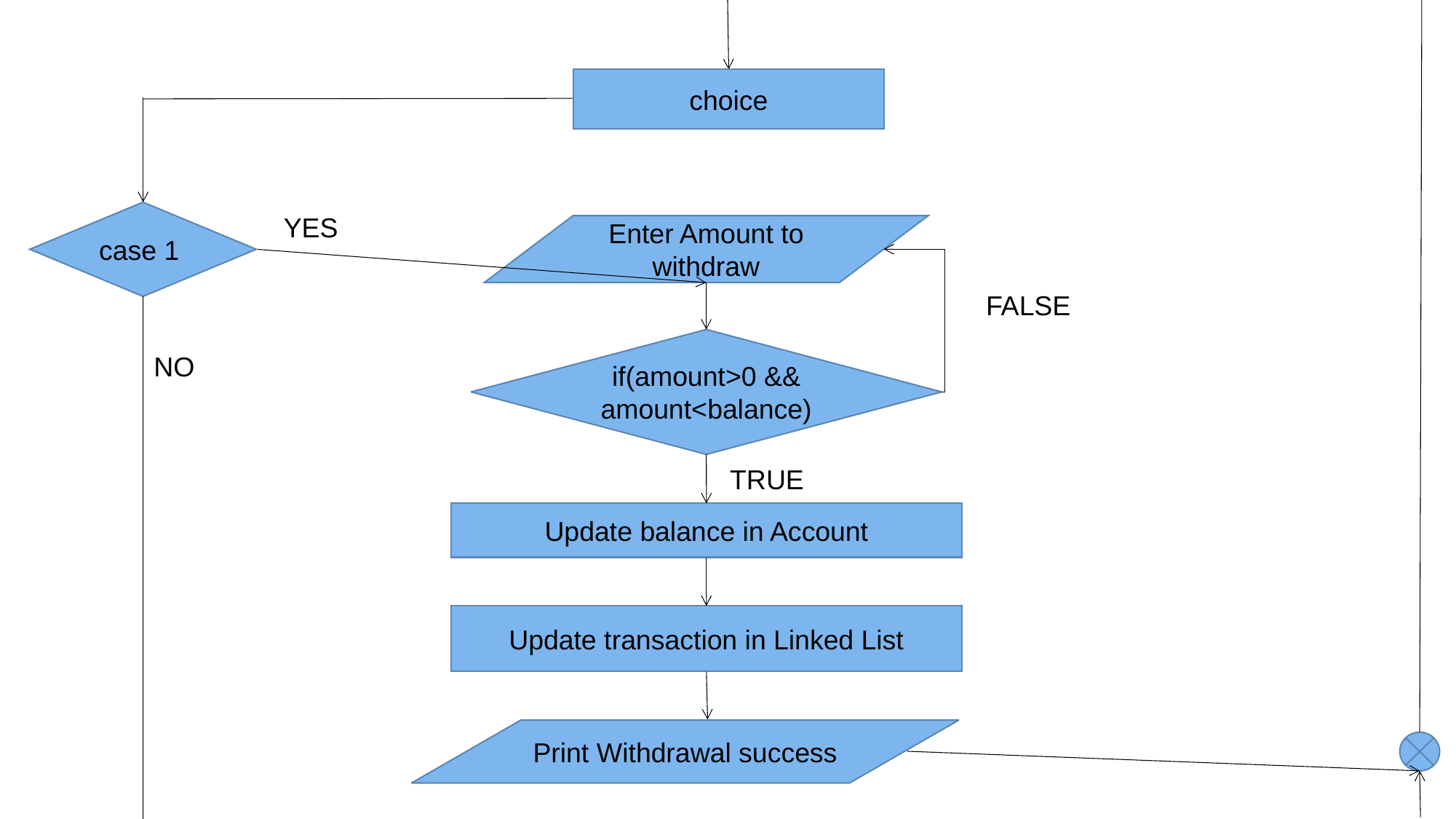

choice
case 1
YES
Enter Amount to withdraw
FALSE
if(amount>0 && amount<balance)
NO
TRUE
Update balance in Account
Update transaction in Linked List
Print Withdrawal success